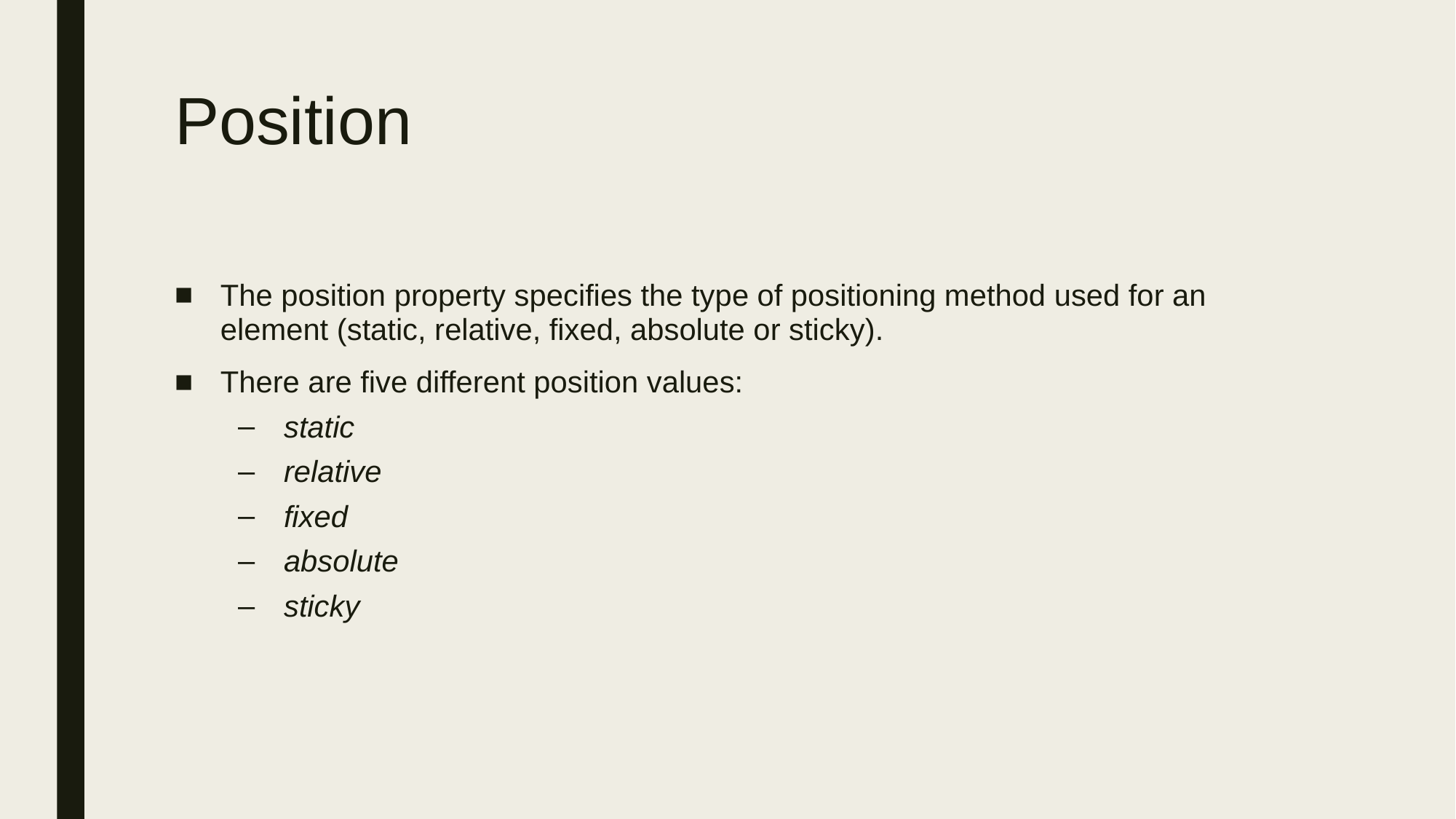

# Position
The position property specifies the type of positioning method used for an element (static, relative, fixed, absolute or sticky).
There are five different position values:
static
relative
fixed
absolute
sticky